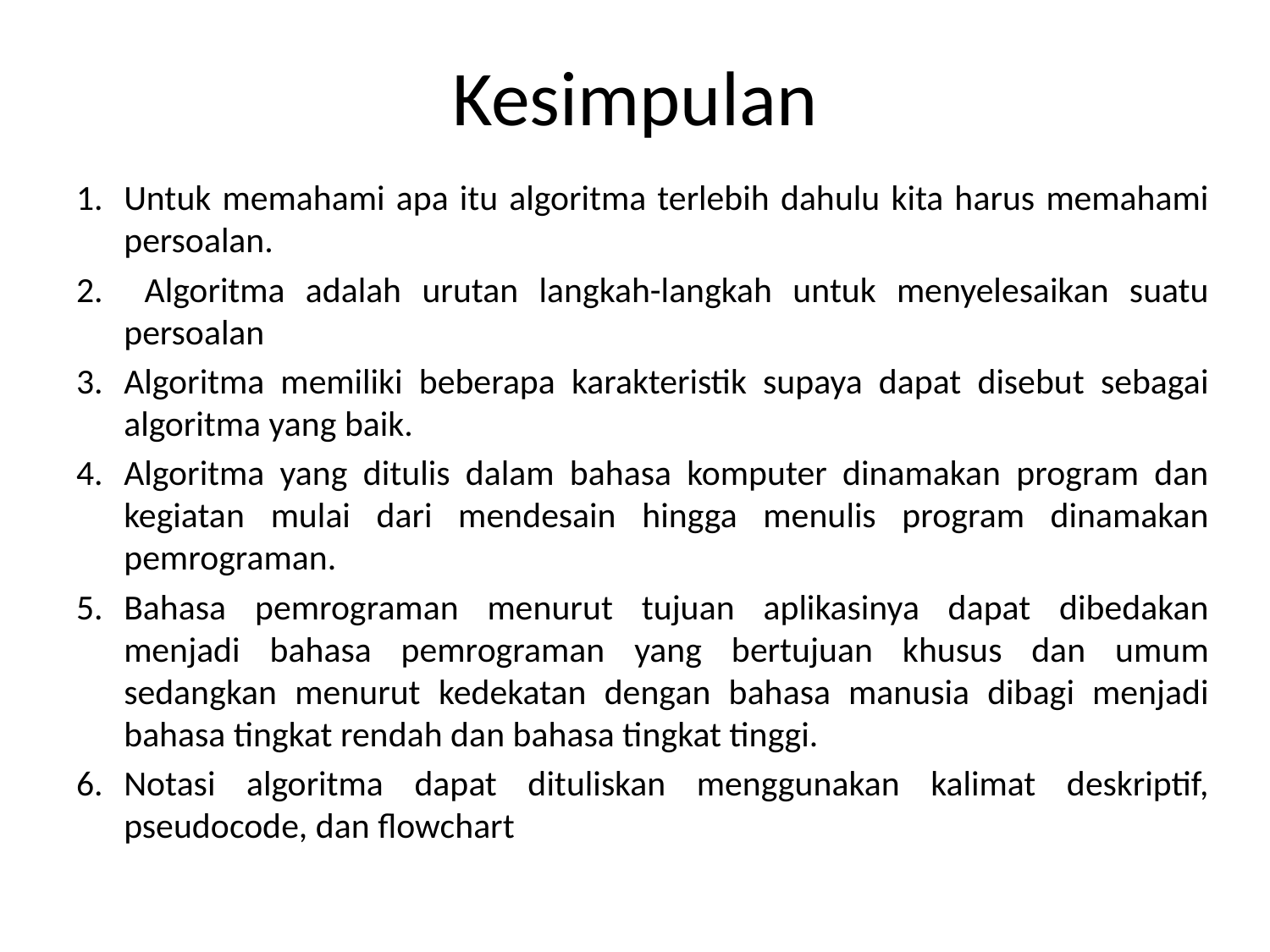

# Kesimpulan
Untuk memahami apa itu algoritma terlebih dahulu kita harus memahami persoalan.
 Algoritma adalah urutan langkah-langkah untuk menyelesaikan suatu persoalan
Algoritma memiliki beberapa karakteristik supaya dapat disebut sebagai algoritma yang baik.
Algoritma yang ditulis dalam bahasa komputer dinamakan program dan kegiatan mulai dari mendesain hingga menulis program dinamakan pemrograman.
Bahasa pemrograman menurut tujuan aplikasinya dapat dibedakan menjadi bahasa pemrograman yang bertujuan khusus dan umum sedangkan menurut kedekatan dengan bahasa manusia dibagi menjadi bahasa tingkat rendah dan bahasa tingkat tinggi.
Notasi algoritma dapat dituliskan menggunakan kalimat deskriptif, pseudocode, dan flowchart